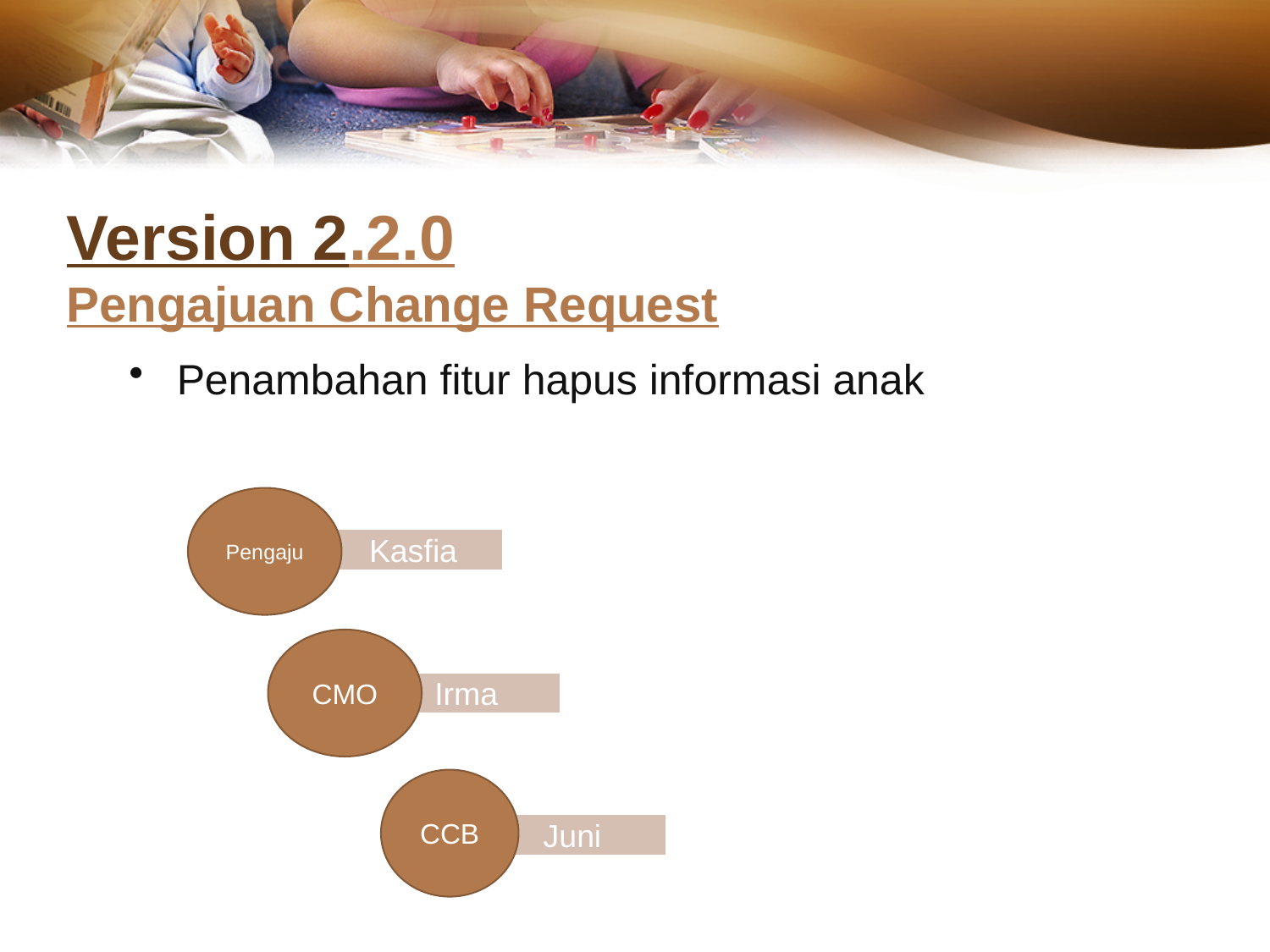

# Version 2.2.0 Pengajuan Change Request
Penambahan fitur hapus informasi anak
Pengaju
Kasfia
CMO
Irma
CCB
Juni